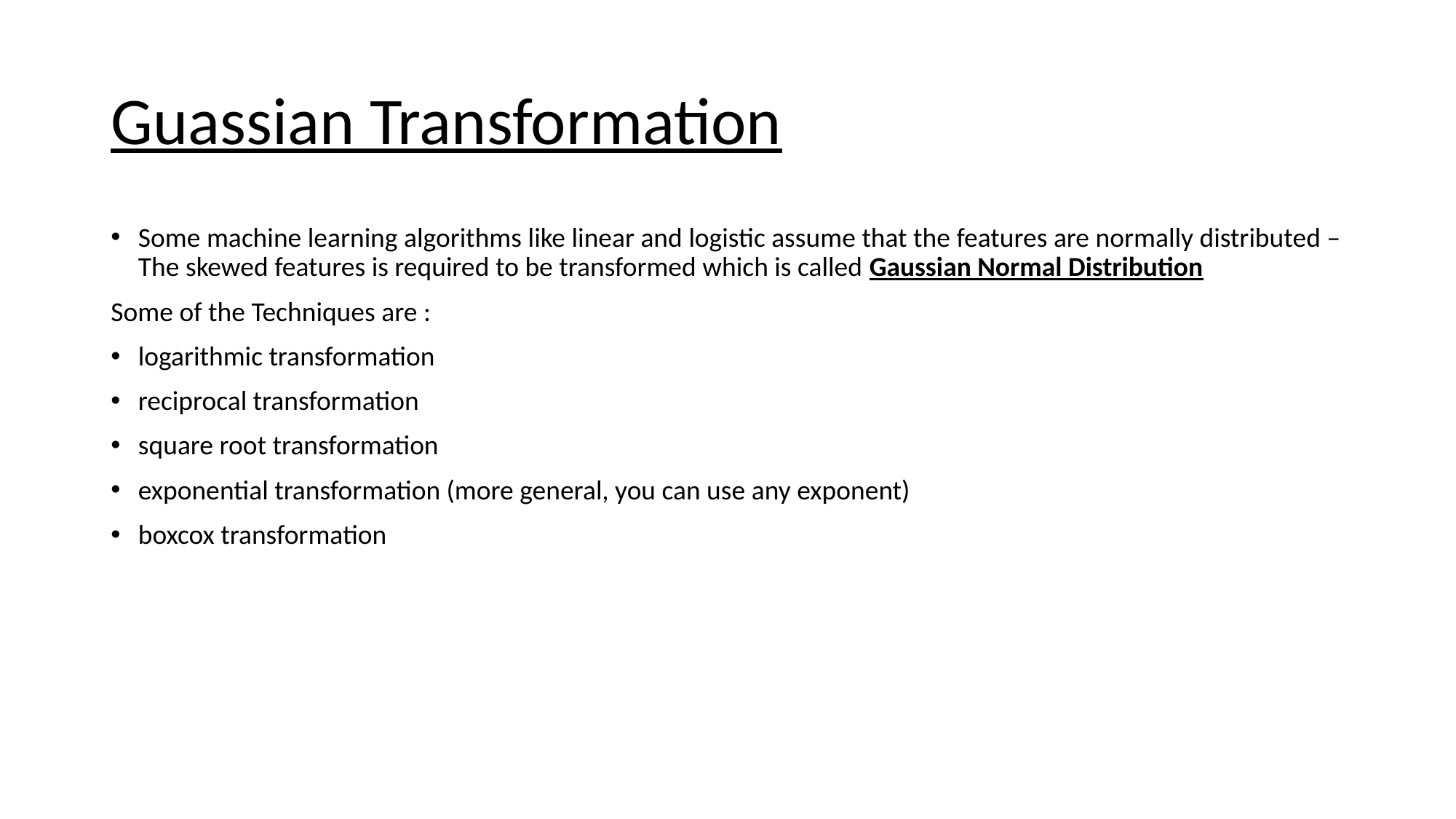

# Guassian Transformation
Some machine learning algorithms like linear and logistic assume that the features are normally distributed –The skewed features is required to be transformed which is called Gaussian Normal Distribution
Some of the Techniques are :
logarithmic transformation
reciprocal transformation
square root transformation
exponential transformation (more general, you can use any exponent)
boxcox transformation